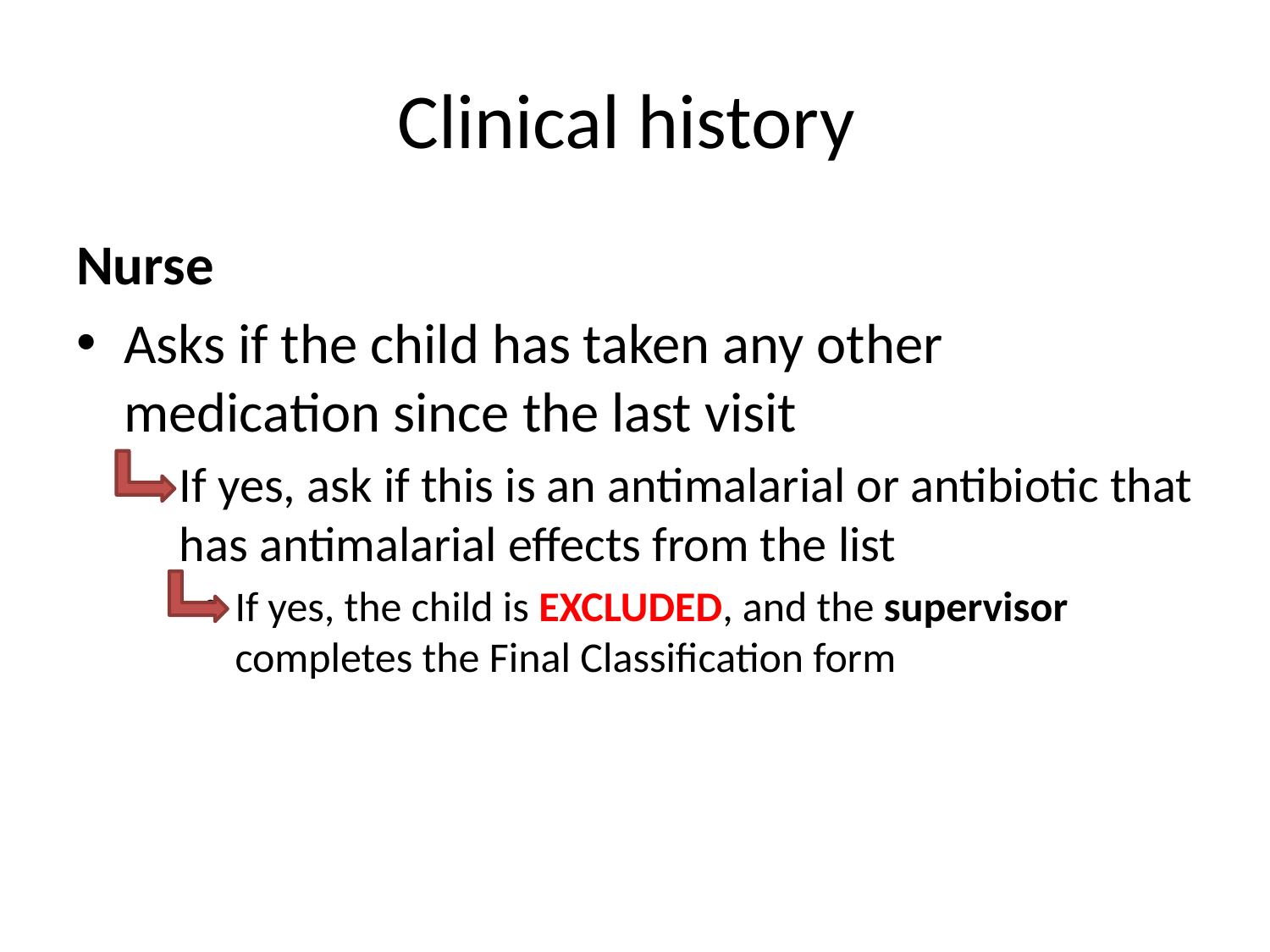

# Clinical history
Nurse
Asks if the child has taken any other medication since the last visit
If yes, ask if this is an antimalarial or antibiotic that has antimalarial effects from the list
If yes, the child is EXCLUDED, and the supervisor completes the Final Classification form